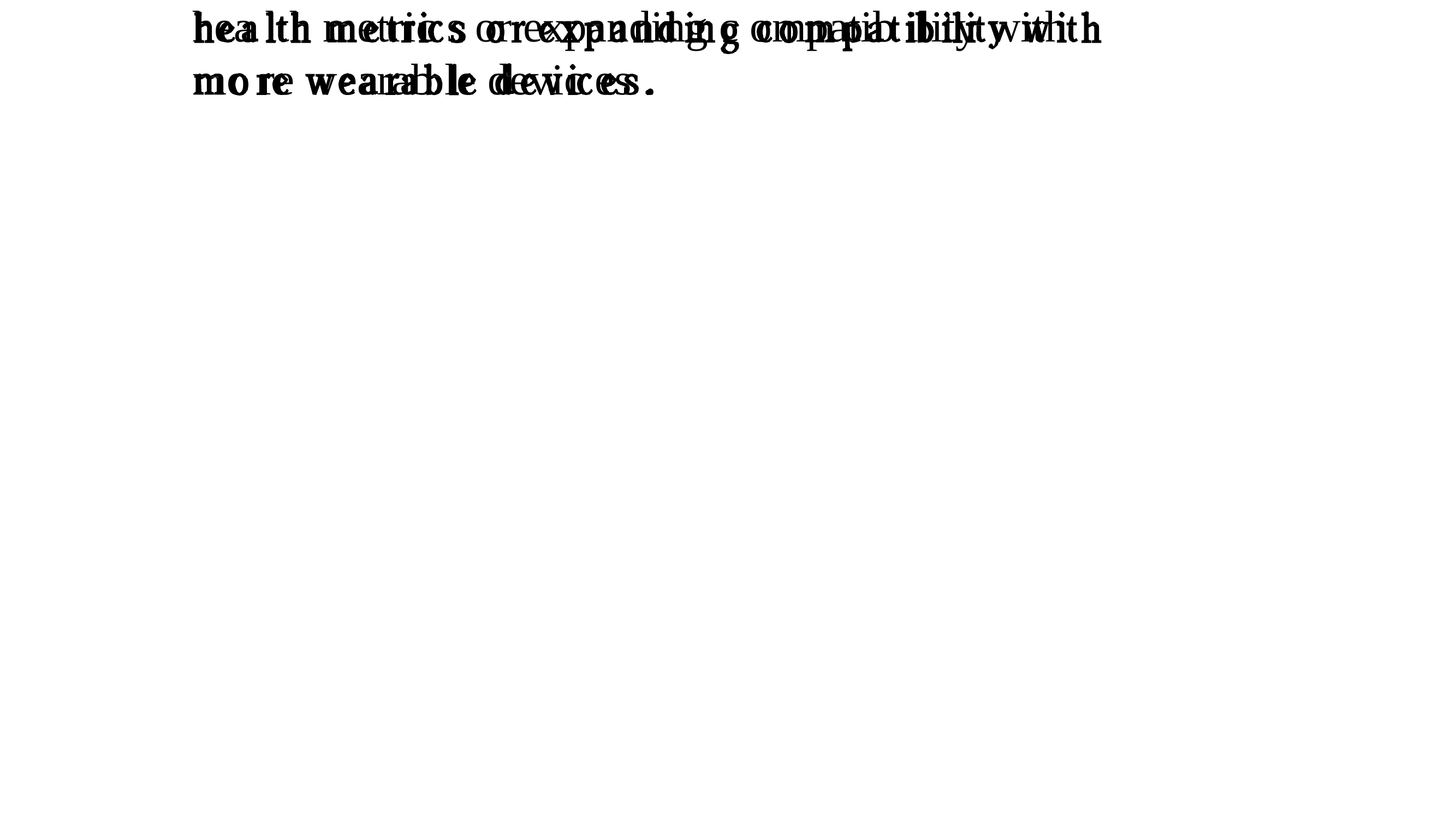

# hea lth metric s or expanding c ompatib ility with mo re wearab le devic es .